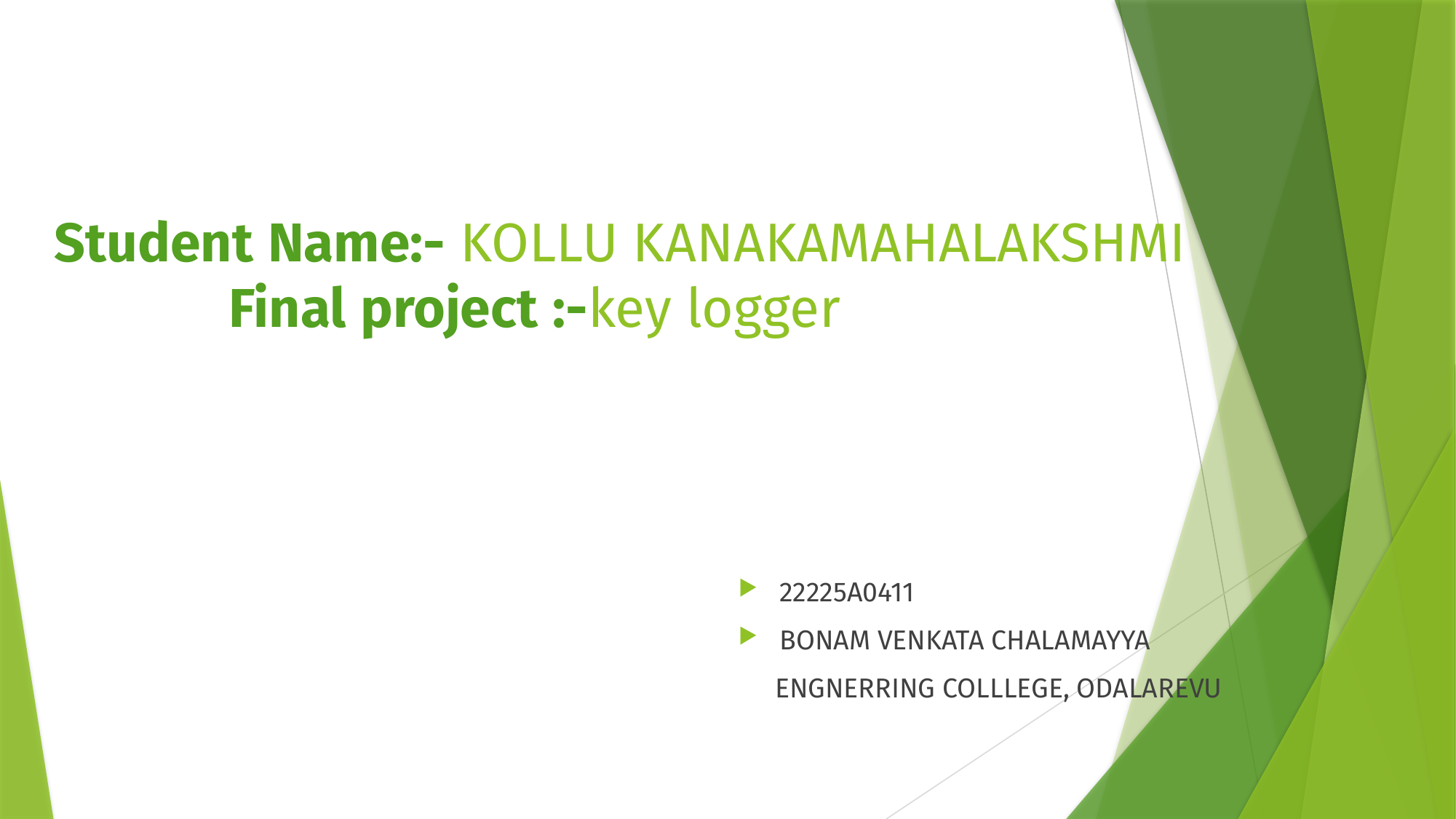

# Student Name:- KOLLU KANAKAMAHALAKSHMI Final project :-key logger
22225A0411
BONAM VENKATA CHALAMAYYA
     ENGNERRING COLLLEGE, ODALAREVU